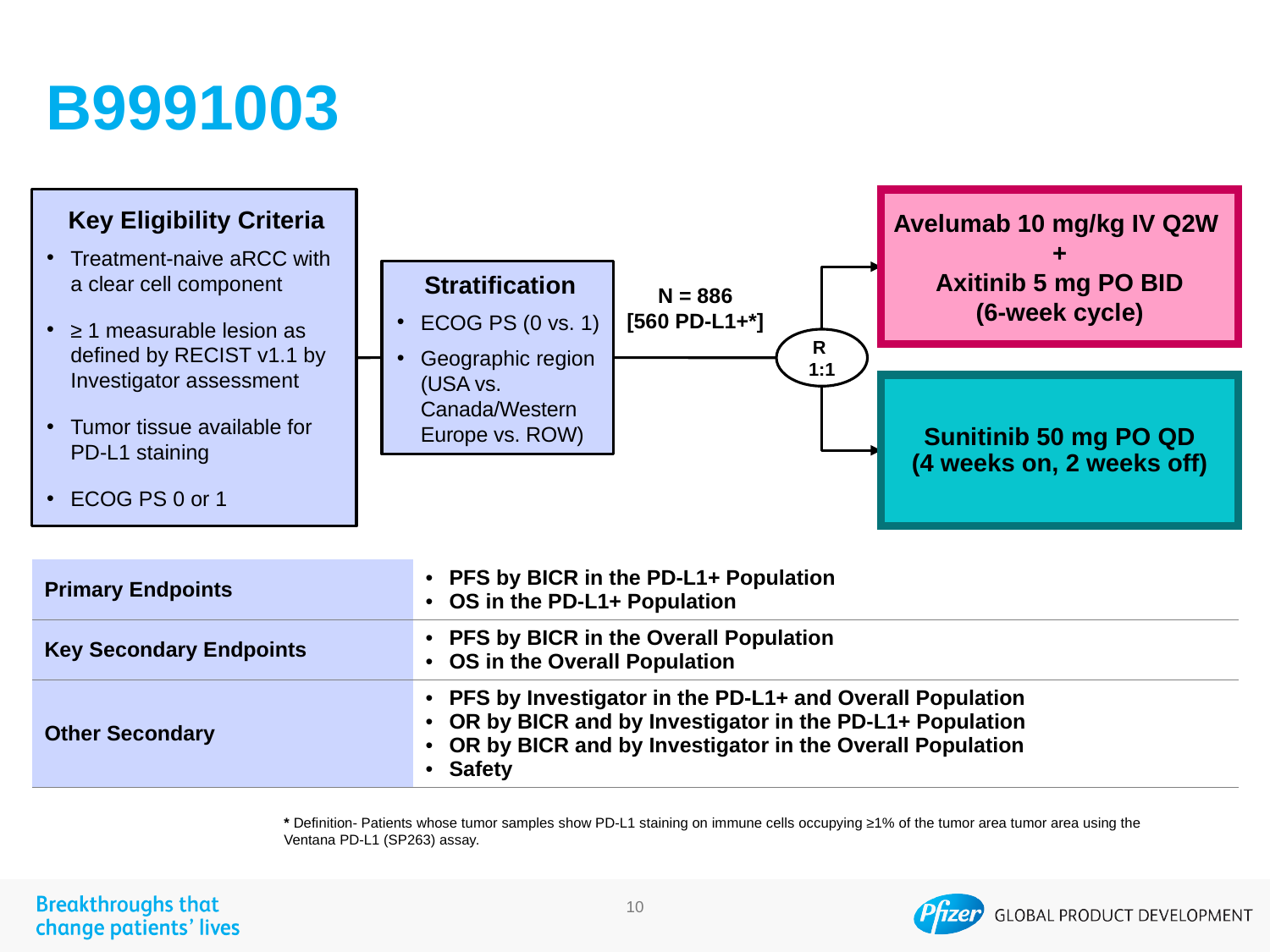

# B9991003
Key Eligibility Criteria
Treatment-naive aRCC with a clear cell component
≥ 1 measurable lesion as defined by RECIST v1.1 by Investigator assessment
Tumor tissue available for PD-L1 staining
ECOG PS 0 or 1
Avelumab 10 mg/kg IV Q2W
+
Axitinib 5 mg PO BID
(6-week cycle)
Stratification
ECOG PS (0 vs. 1)
Geographic region (USA vs. Canada/Western Europe vs. ROW)
N = 886
[560 PD-L1+*]
R
1:1
Sunitinib 50 mg PO QD
(4 weeks on, 2 weeks off)
| Primary Endpoints | PFS by BICR in the PD-L1+ Population OS in the PD-L1+ Population |
| --- | --- |
| Key Secondary Endpoints | PFS by BICR in the Overall Population OS in the Overall Population |
| Other Secondary | PFS by Investigator in the PD-L1+ and Overall Population OR by BICR and by Investigator in the PD-L1+ Population OR by BICR and by Investigator in the Overall Population Safety |
* Definition- Patients whose tumor samples show PD-L1 staining on immune cells occupying ≥1% of the tumor area tumor area using the Ventana PD-L1 (SP263) assay.
10